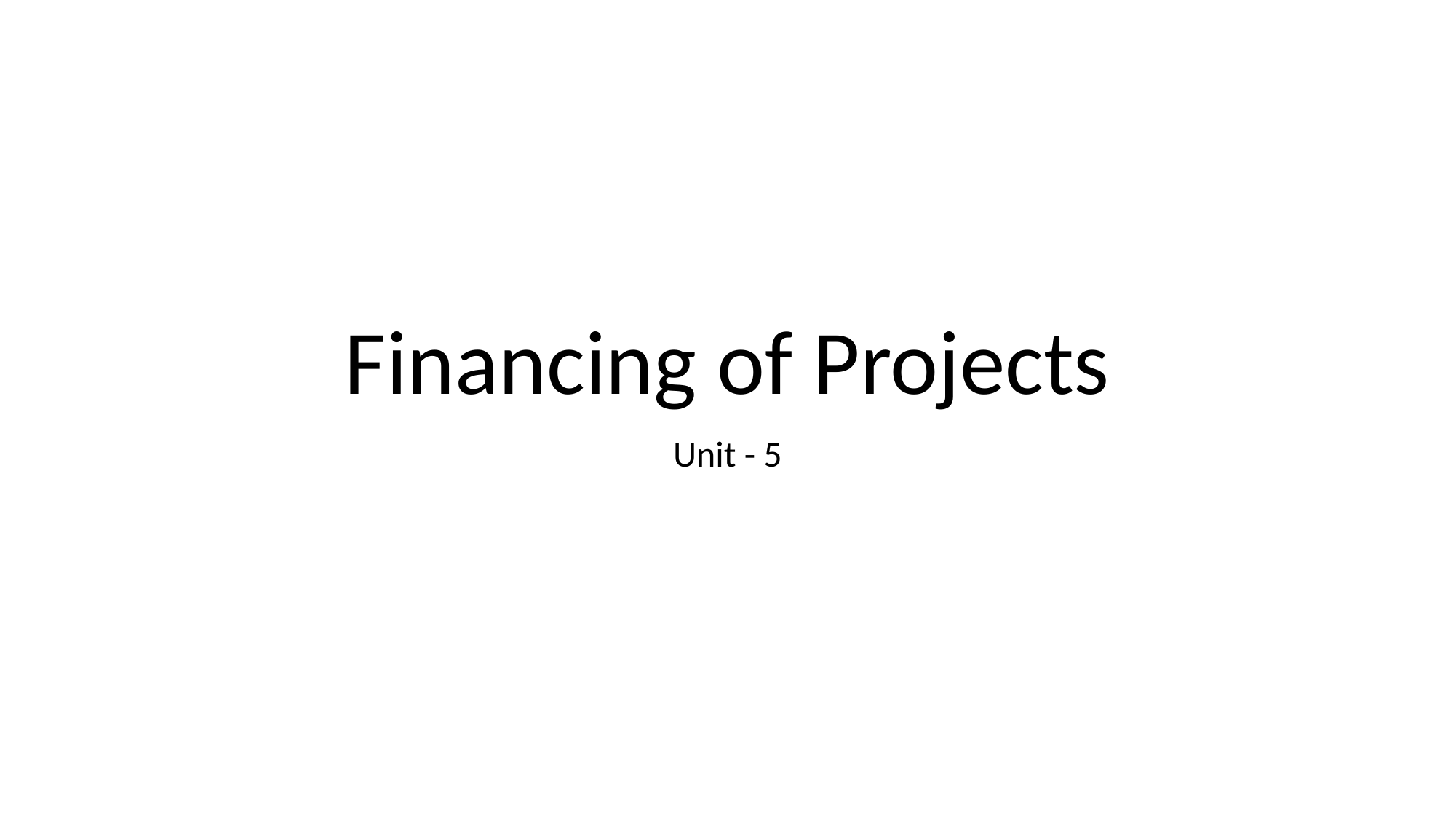

# Financing of Projects
Unit - 5